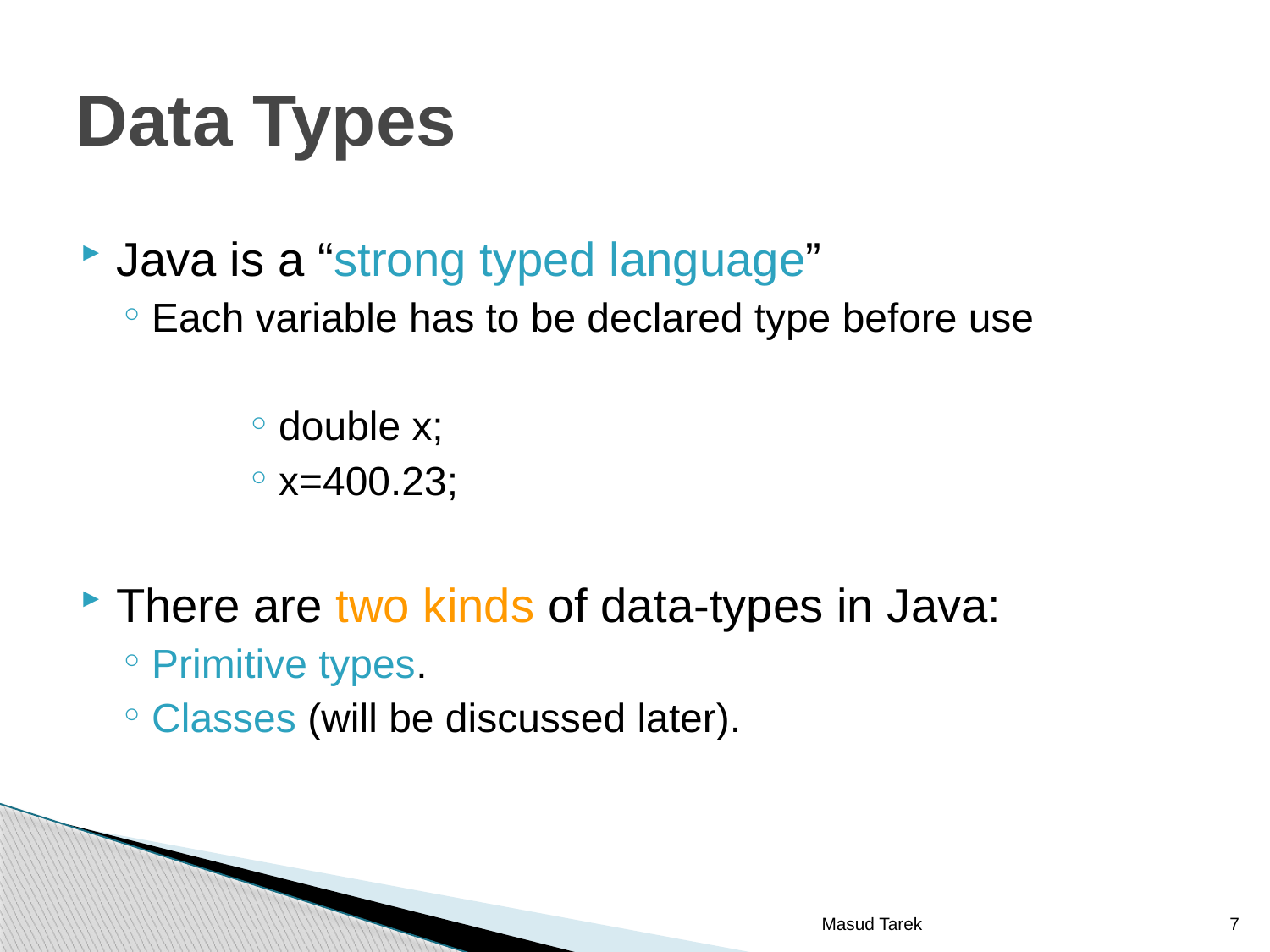

# Data Types
Java is a “strong typed language”
Each variable has to be declared type before use

double x;
x=400.23;

There are two kinds of data-types in Java:
Primitive types.
Classes (will be discussed later).

Masud Tarek
7